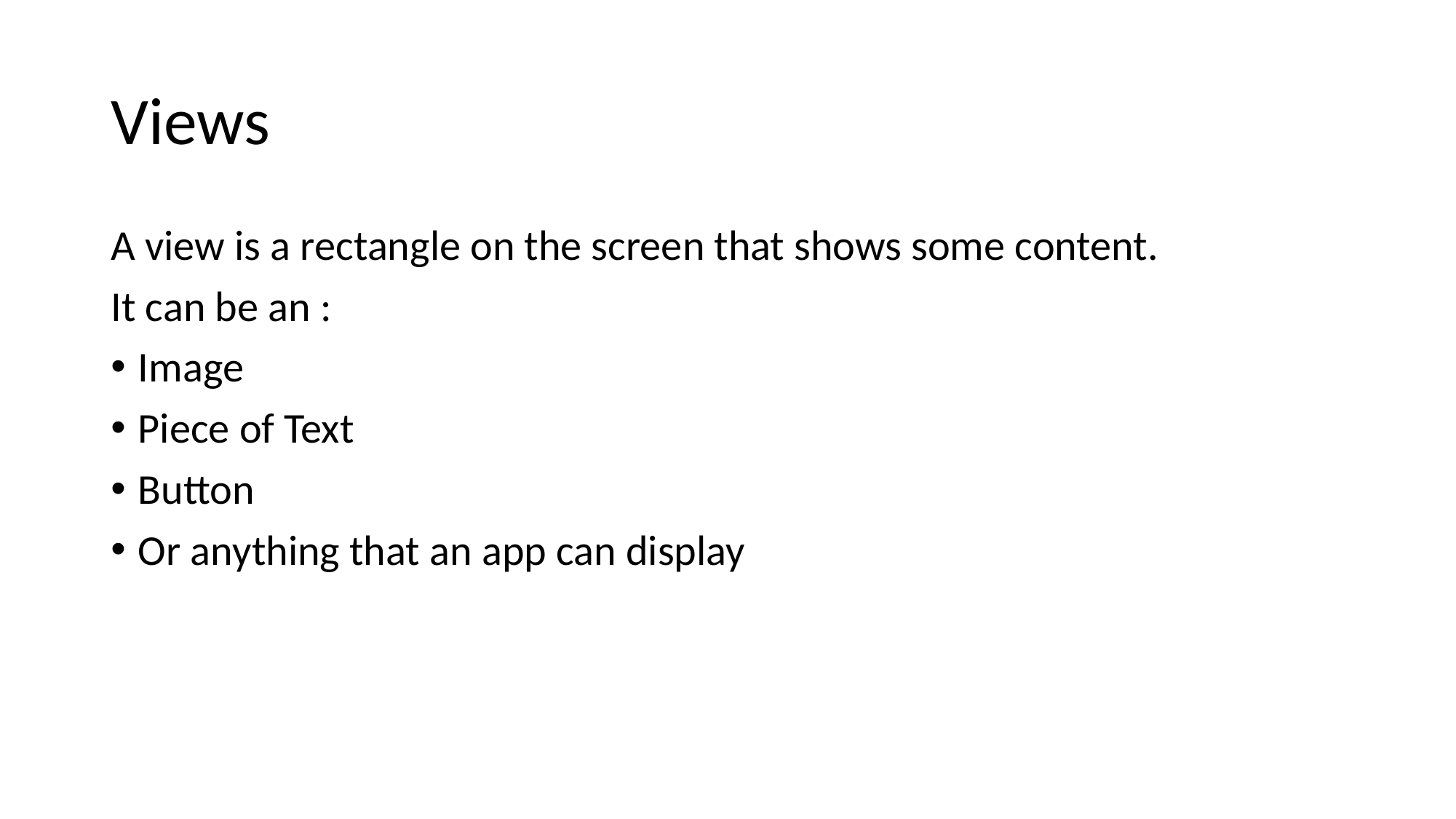

# Views
A view is a rectangle on the screen that shows some content.
It can be an :
Image
Piece of Text
Button
Or anything that an app can display